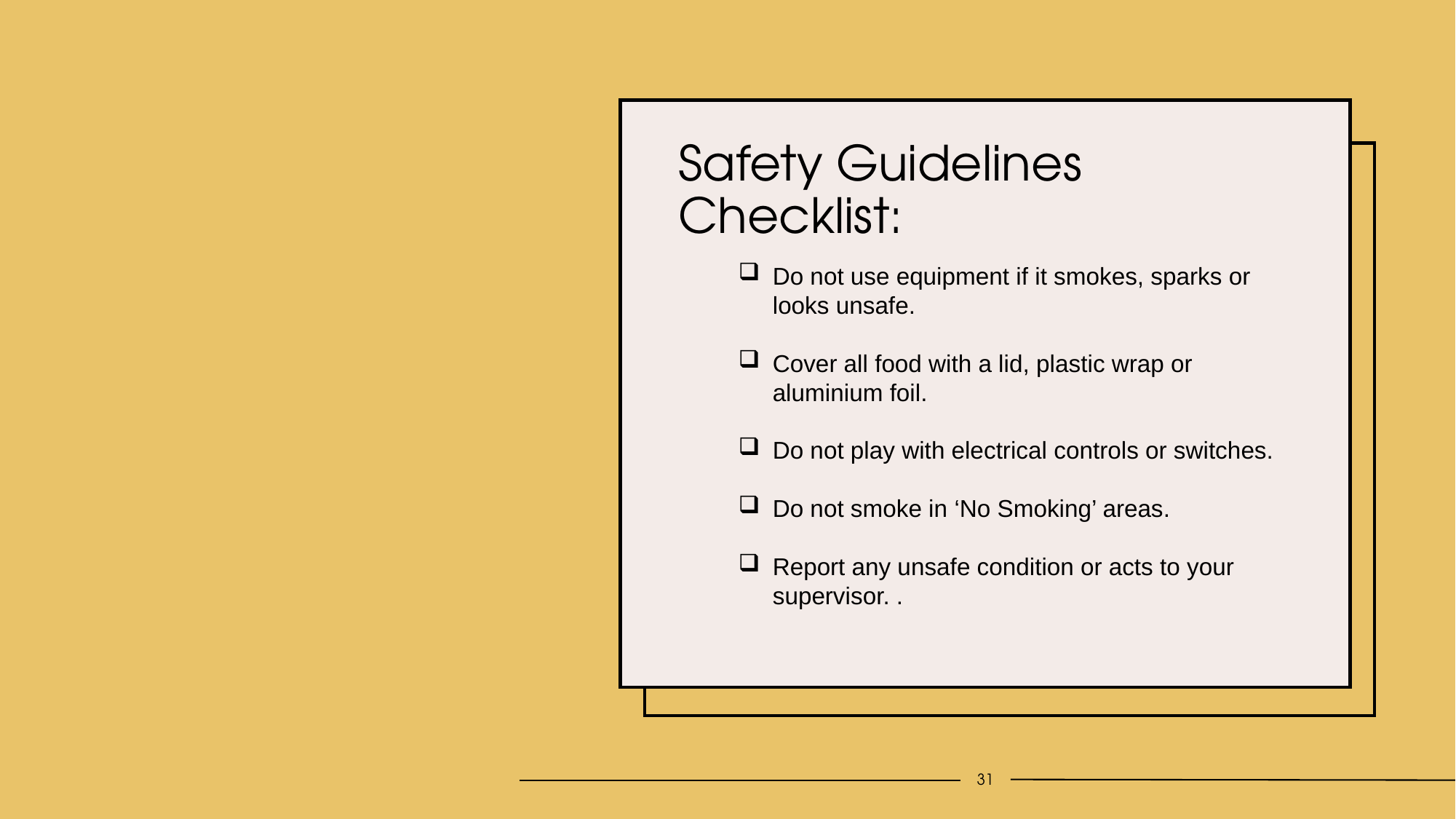

# Safety Guidelines Checklist:
Do not use equipment if it smokes, sparks or looks unsafe.

Cover all food with a lid, plastic wrap or aluminium foil.

Do not play with electrical controls or switches.

Do not smoke in ‘No Smoking’ areas.

Report any unsafe condition or acts to your supervisor. .
31